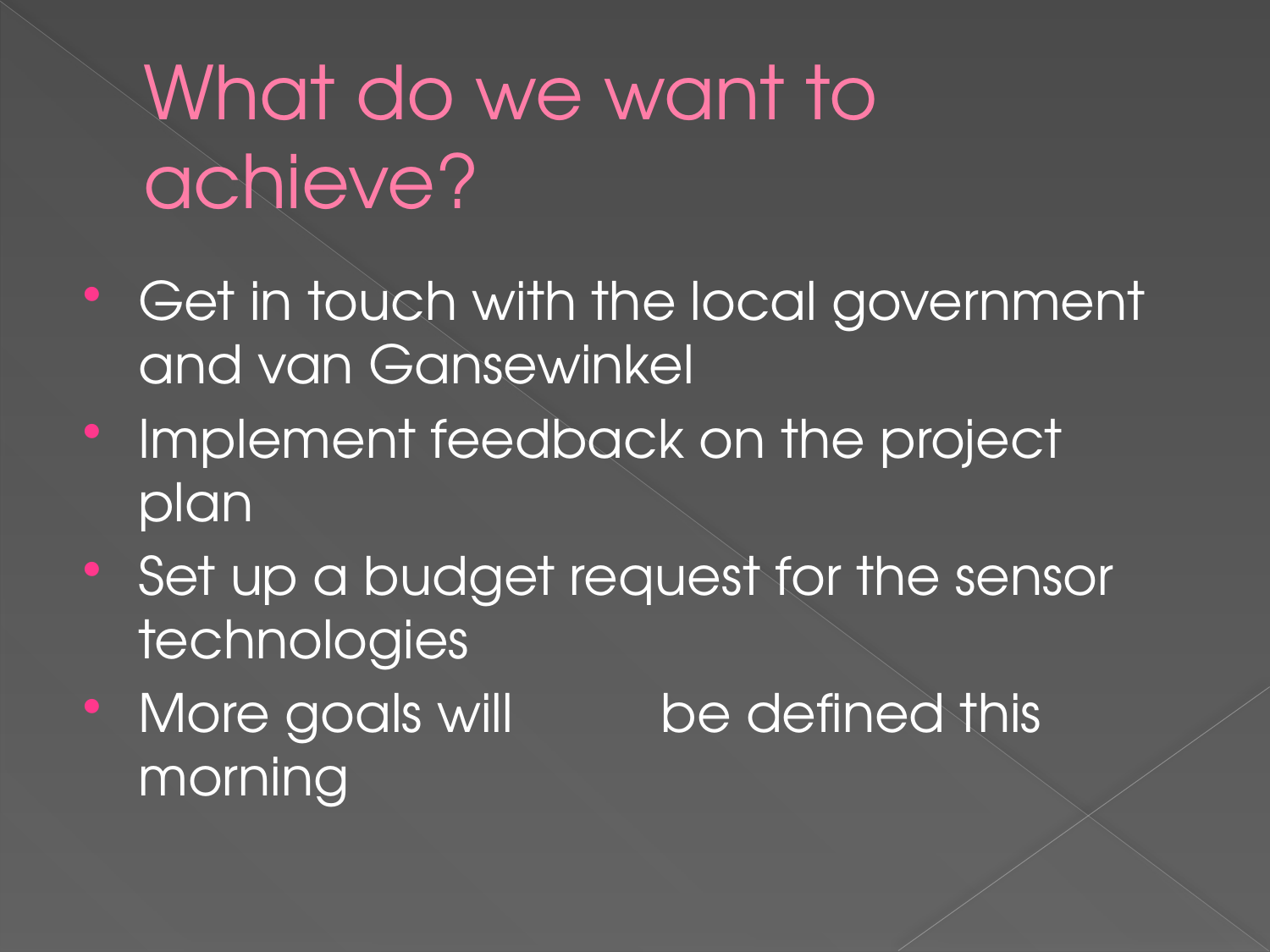

# What do we want to achieve?
Get in touch with the local government and van Gansewinkel
Implement feedback on the project plan
Set up a budget request for the sensor technologies
More goals will      	 be defined this morning